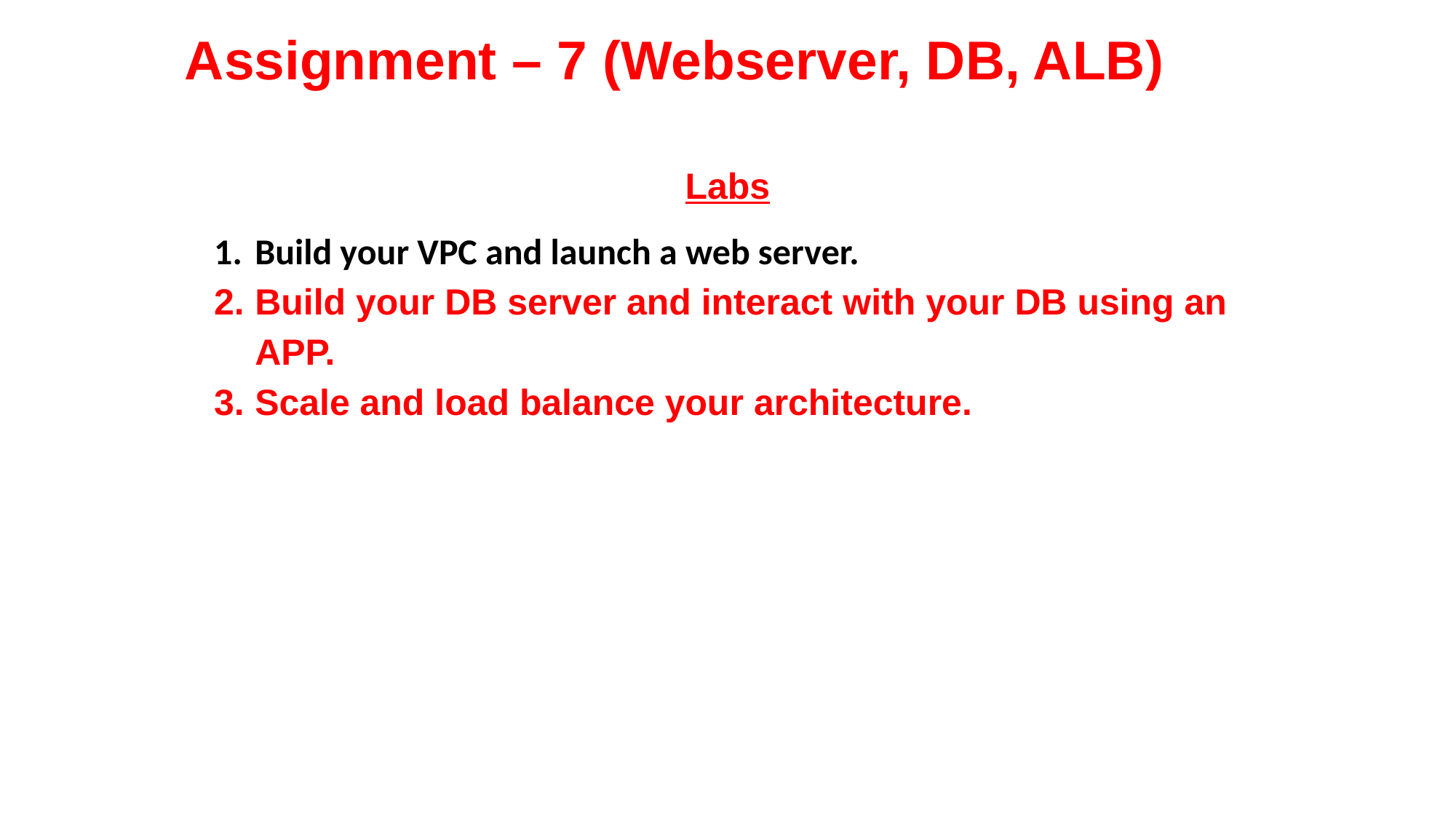

Assignment – 7 (Webserver, DB, ALB)
Labs
Build your VPC and launch a web server.
Build your DB server and interact with your DB using an APP.
Scale and load balance your architecture.